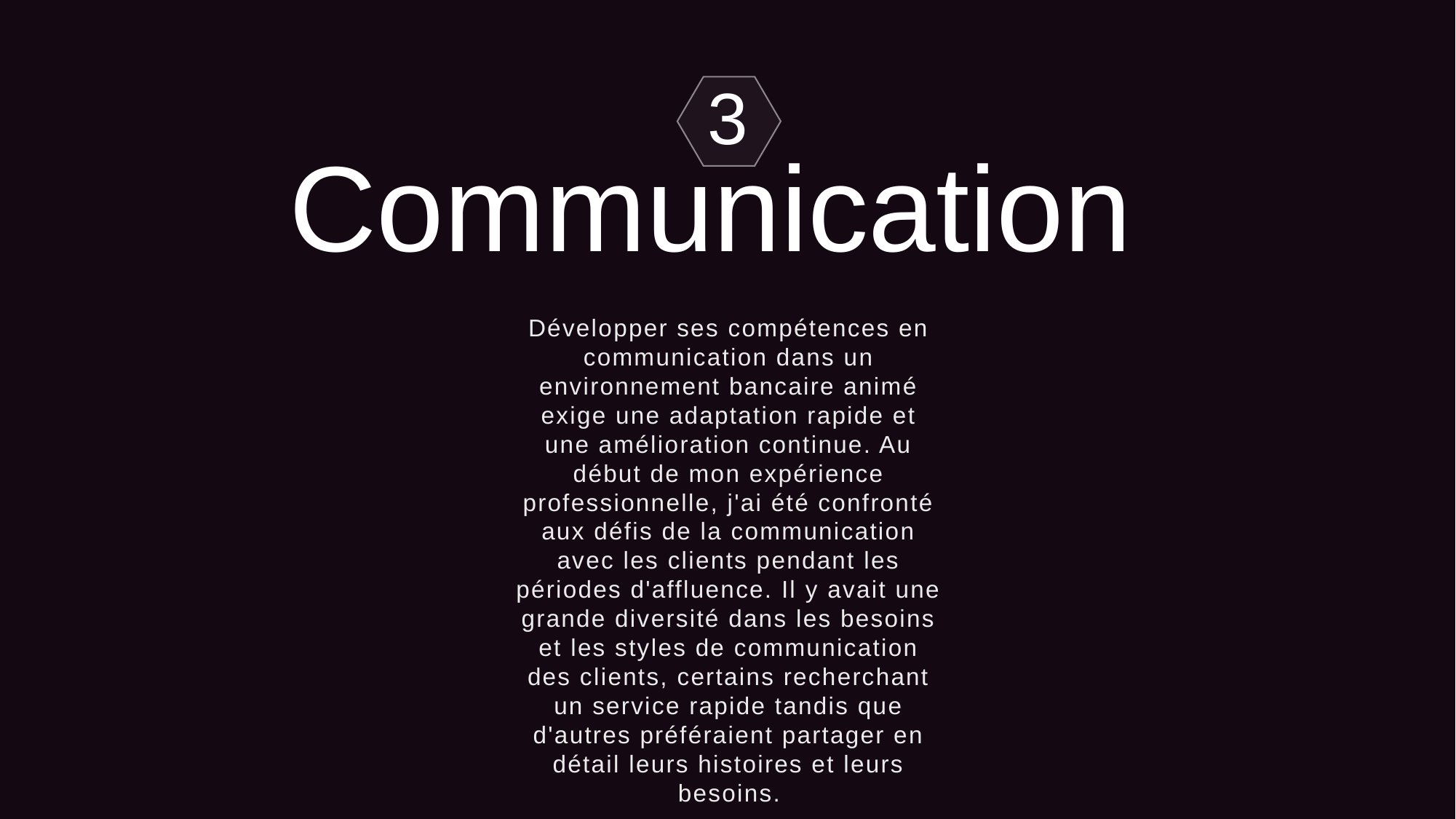

3

Communication
Développer ses compétences en communication dans un environnement bancaire animé exige une adaptation rapide et une amélioration continue. Au début de mon expérience professionnelle, j'ai été confronté aux défis de la communication avec les clients pendant les périodes d'affluence. Il y avait une grande diversité dans les besoins et les styles de communication des clients, certains recherchant un service rapide tandis que d'autres préféraient partager en détail leurs histoires et leurs besoins.